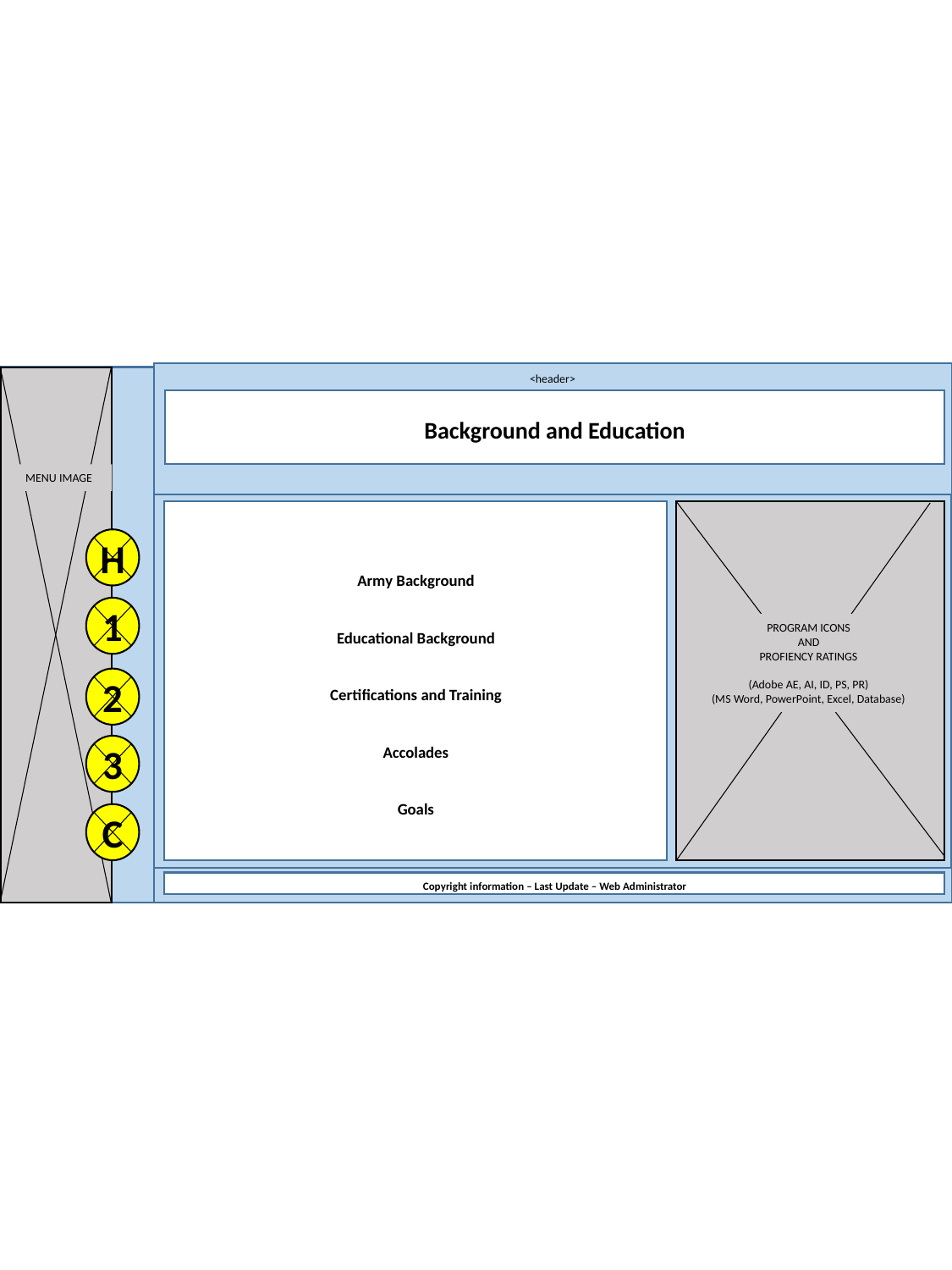

<header>

Background and Education
MENU IMAGE

<section 1>

H

1

2

3

C

Army Background

Educational Background

Certifications and Training

Accolades

Goals
PROGRAM ICONS
AND
PROFIENCY RATINGS

(Adobe AE, AI, ID, PS, PR)
(MS Word, PowerPoint, Excel, Database)

<footer>

Copyright information – Last Update – Web Administrator